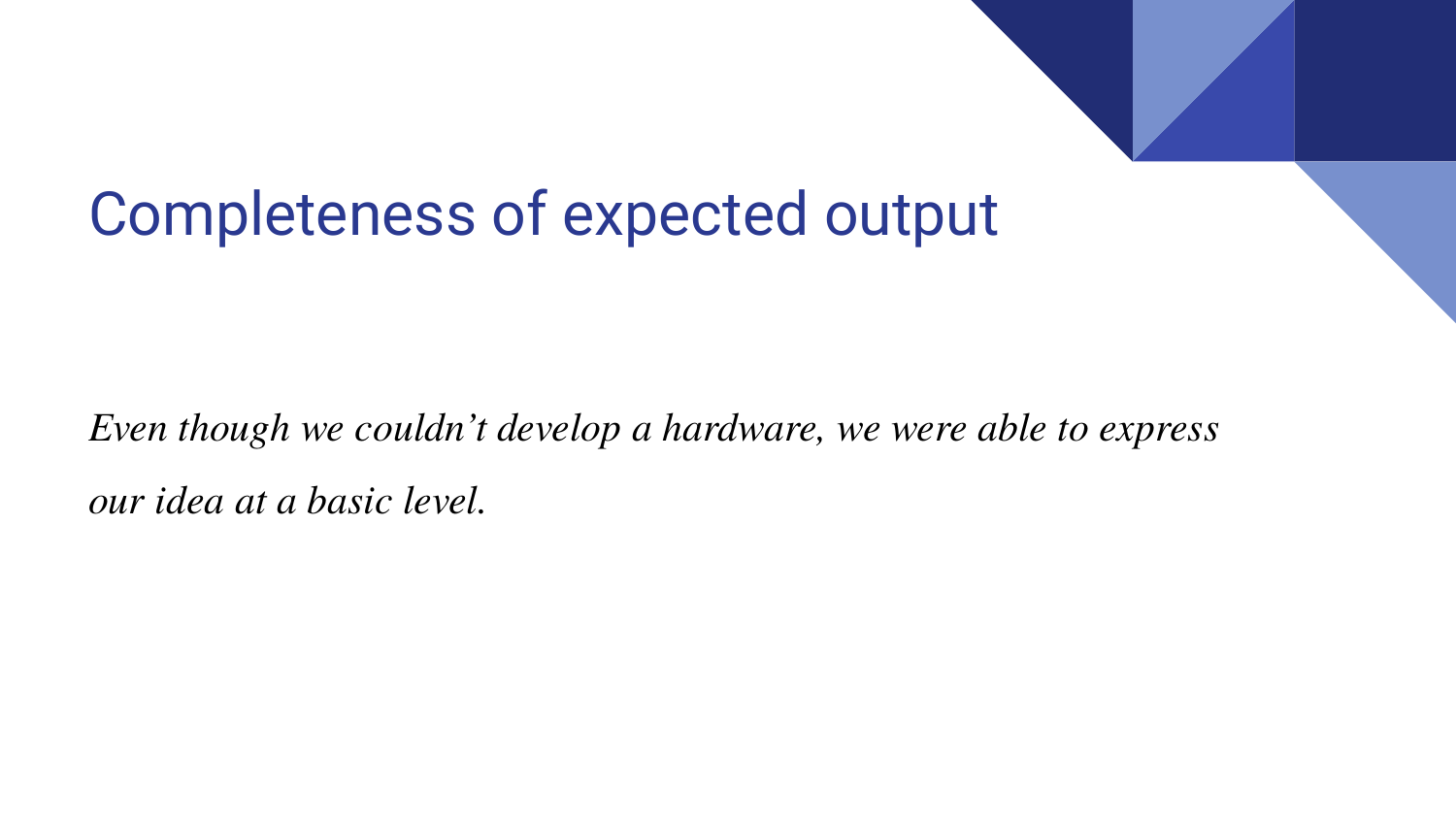

Completeness of expected output

Even though we couldn’t develop a hardware, we were able to express our idea at a basic level.